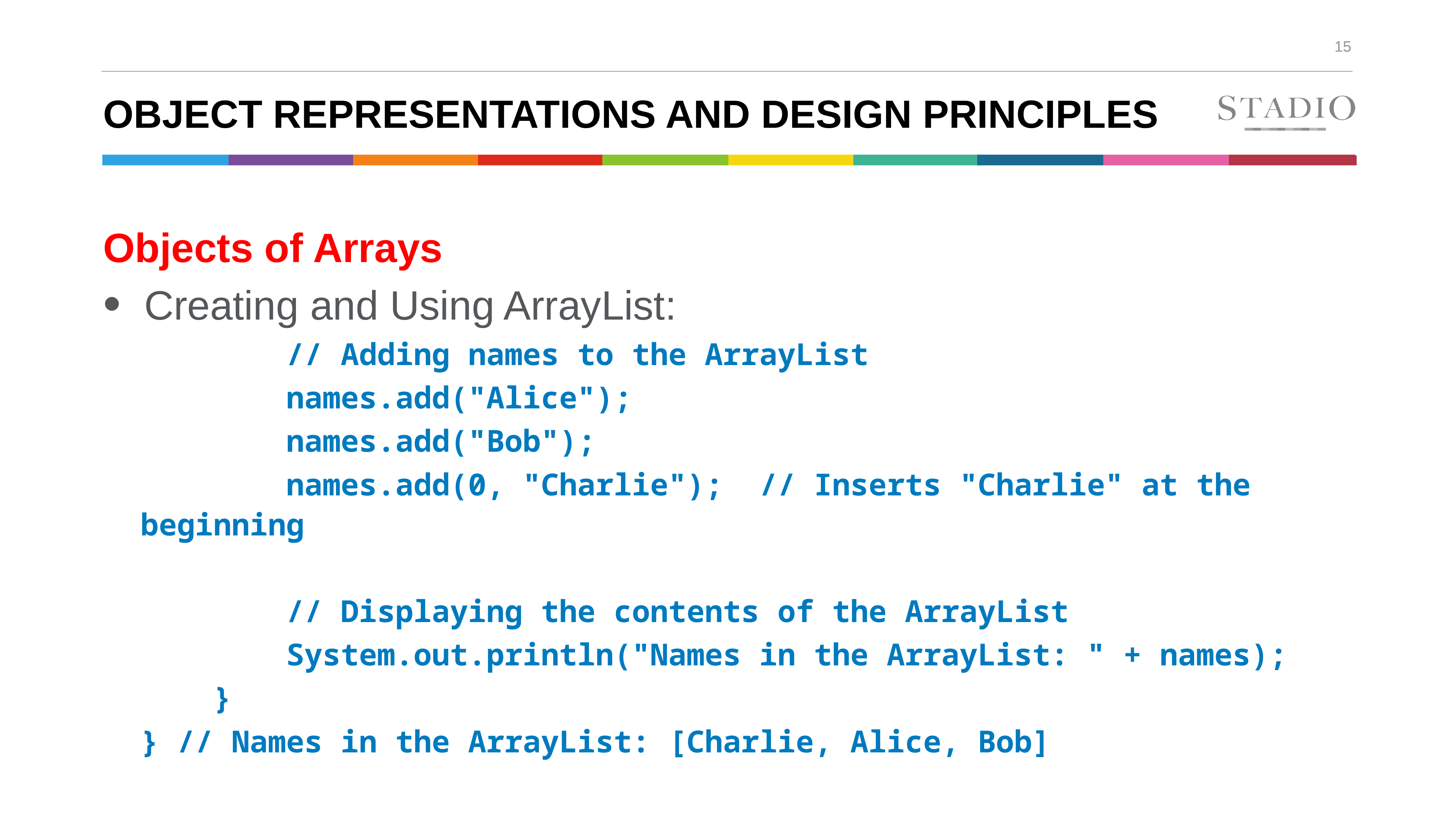

# Object Representations and Design Principles

Objects of Arrays
Creating and Using ArrayList:
        // Adding names to the ArrayList
        names.add("Alice");
        names.add("Bob");
        names.add(0, "Charlie");  // Inserts "Charlie" at the beginning

        // Displaying the contents of the ArrayList
        System.out.println("Names in the ArrayList: " + names);
    }
} // Names in the ArrayList: [Charlie, Alice, Bob]